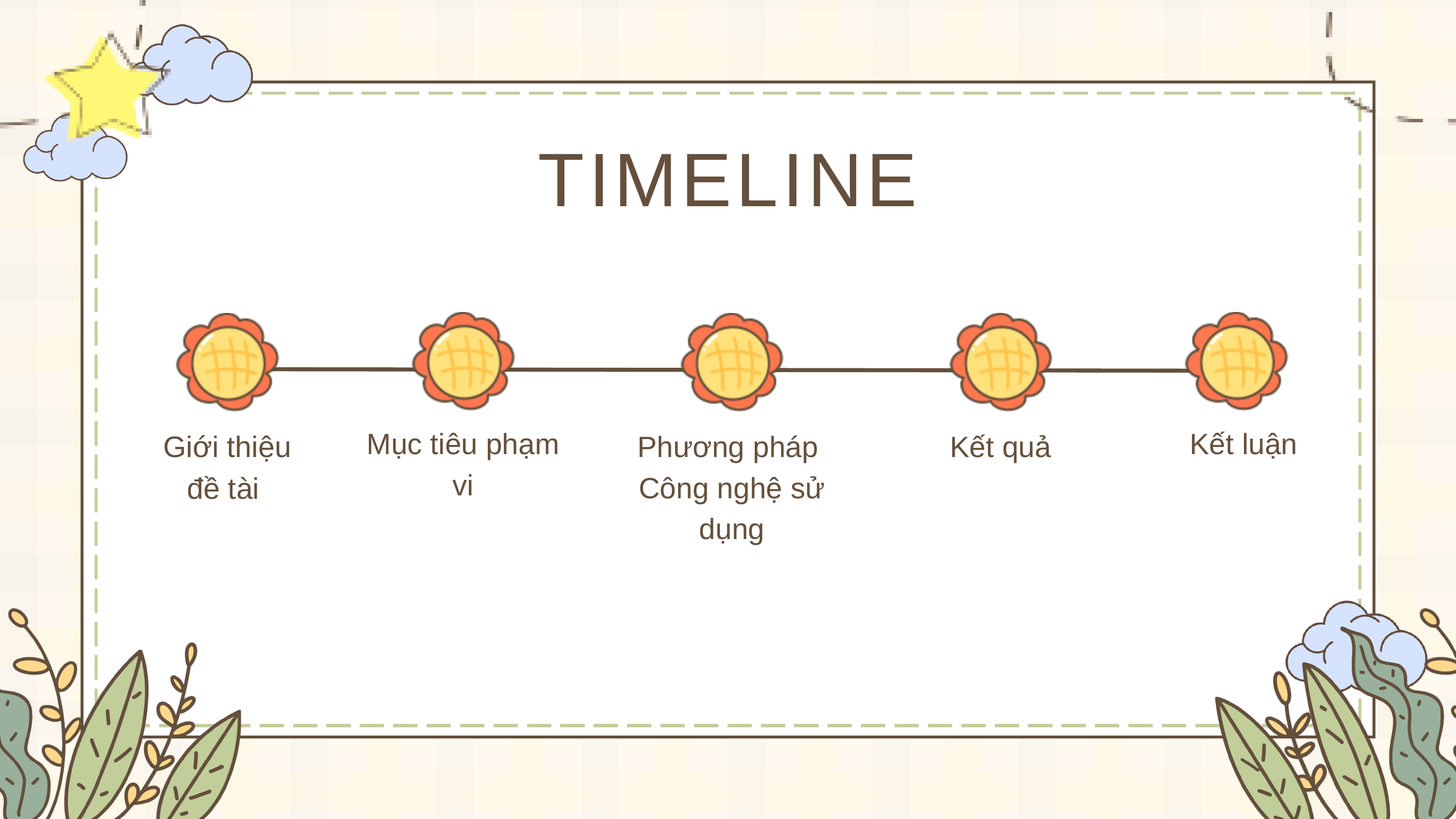

TIMELINE

Mục tiêu phạm vi
Kết luận
Giới thiệu đề tài
Phương pháp
Công nghệ sử dụng
Kết quả